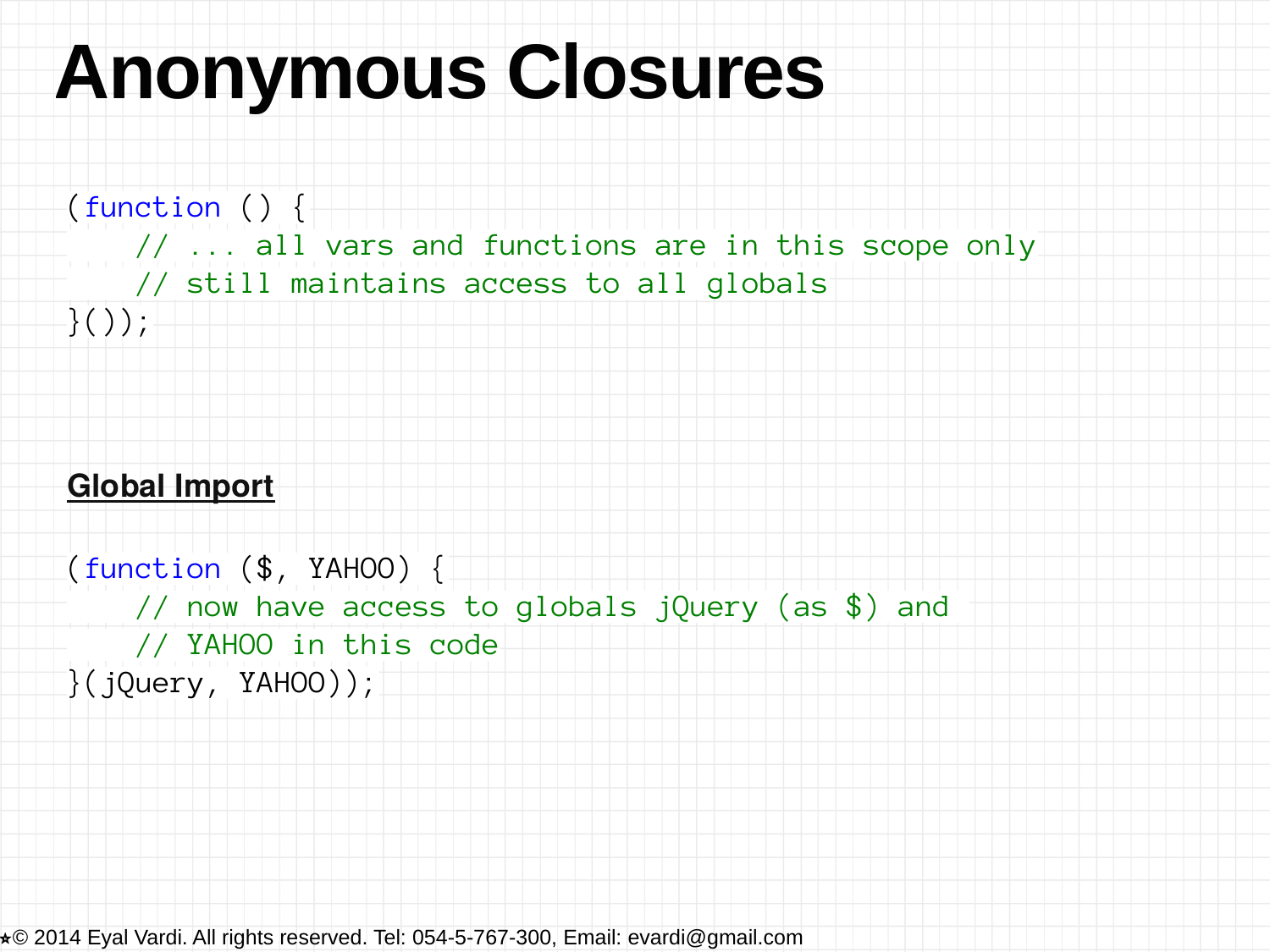

# Anonymous Closures
(function () {
    // ... all vars and functions are in this scope only
    // still maintains access to all globals
}());
Global Import
(function ($, YAHOO) {
    // now have access to globals jQuery (as $) and
    // YAHOO in this code
}(jQuery, YAHOO));